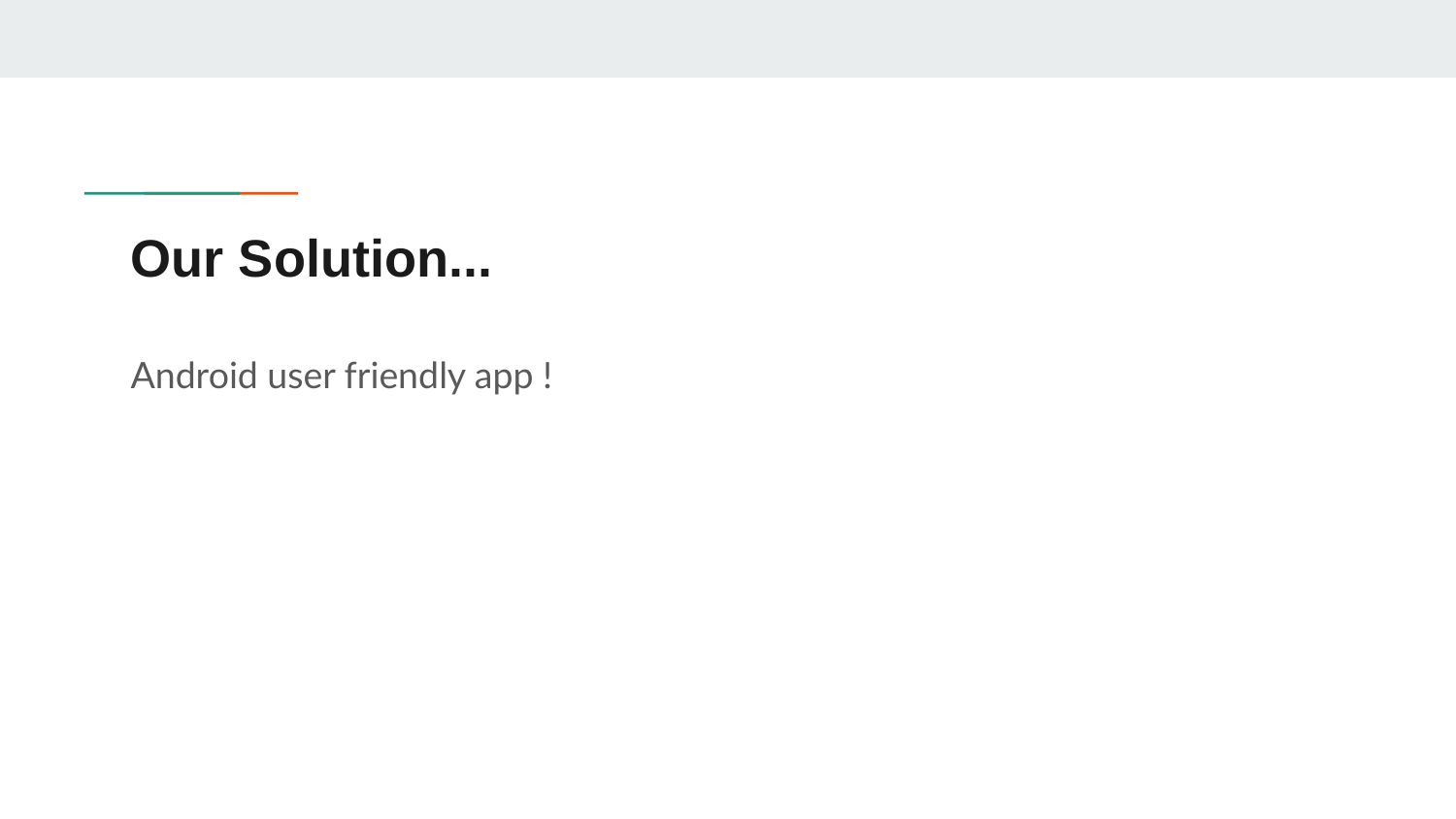

# Our Solution...
Android user friendly app !